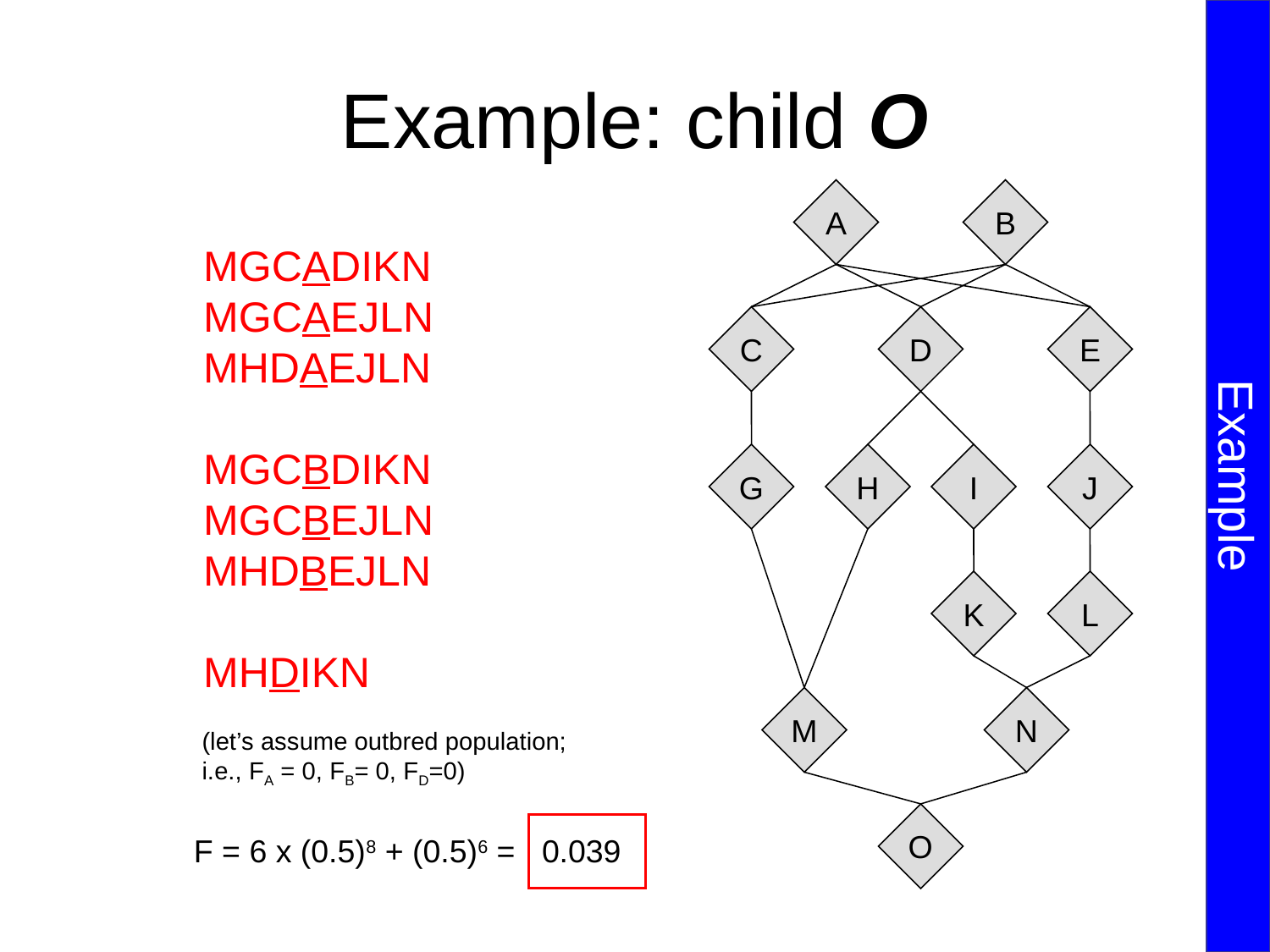

Example
# Example: child O
A
B
MGCADIKN
MGCAEJLN
MHDAEJLN

MGCBDIKN
MGCBEJLN
MHDBEJLN

MHDIKN

C
D
E

G
H
I
J

K
L

M
N
(let’s assume outbred population;
i.e., FA = 0, FB= 0, FD=0)

O

F = 6 x (0.5)8 + (0.5)6 =   0.039